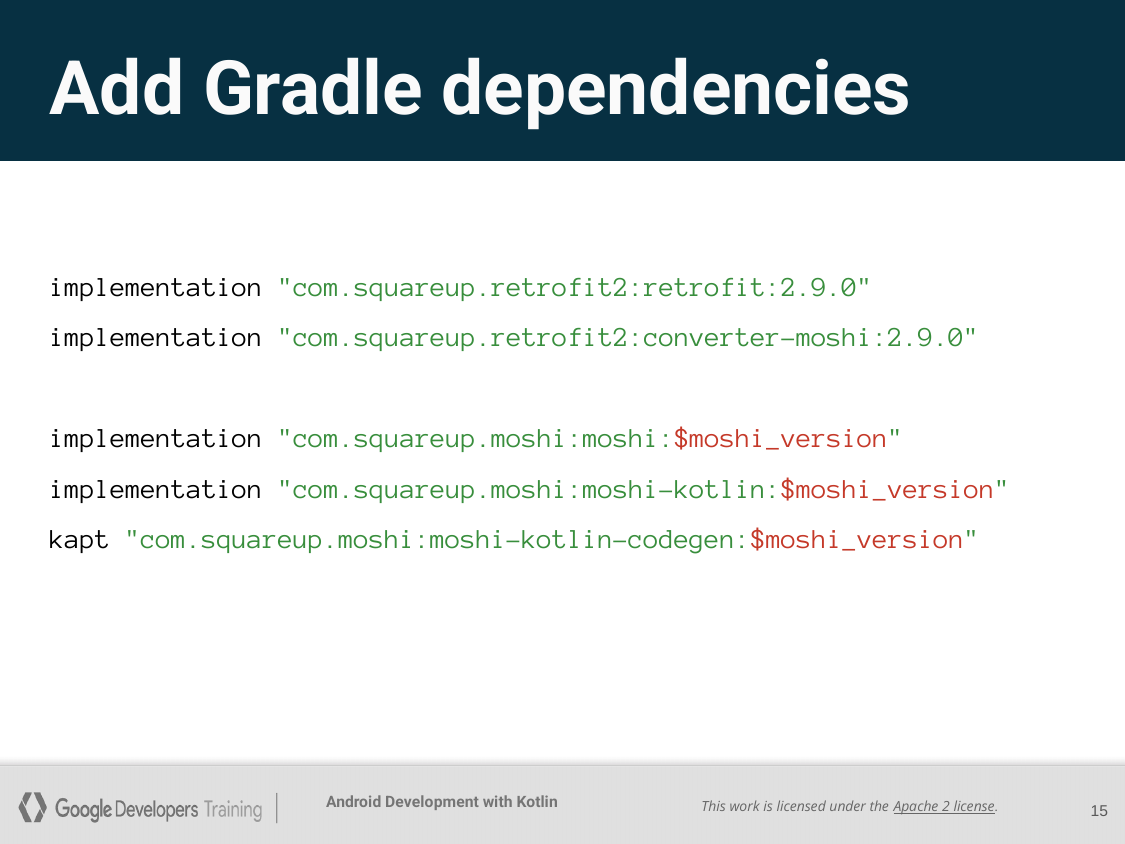

# Add Gradle dependencies
implementation "com.squareup.retrofit2:retrofit:2.9.0"
implementation "com.squareup.retrofit2:converter-moshi:2.9.0"

implementation "com.squareup.moshi:moshi:$moshi_version"
implementation "com.squareup.moshi:moshi-kotlin:$moshi_version"
kapt "com.squareup.moshi:moshi-kotlin-codegen:$moshi_version"
15